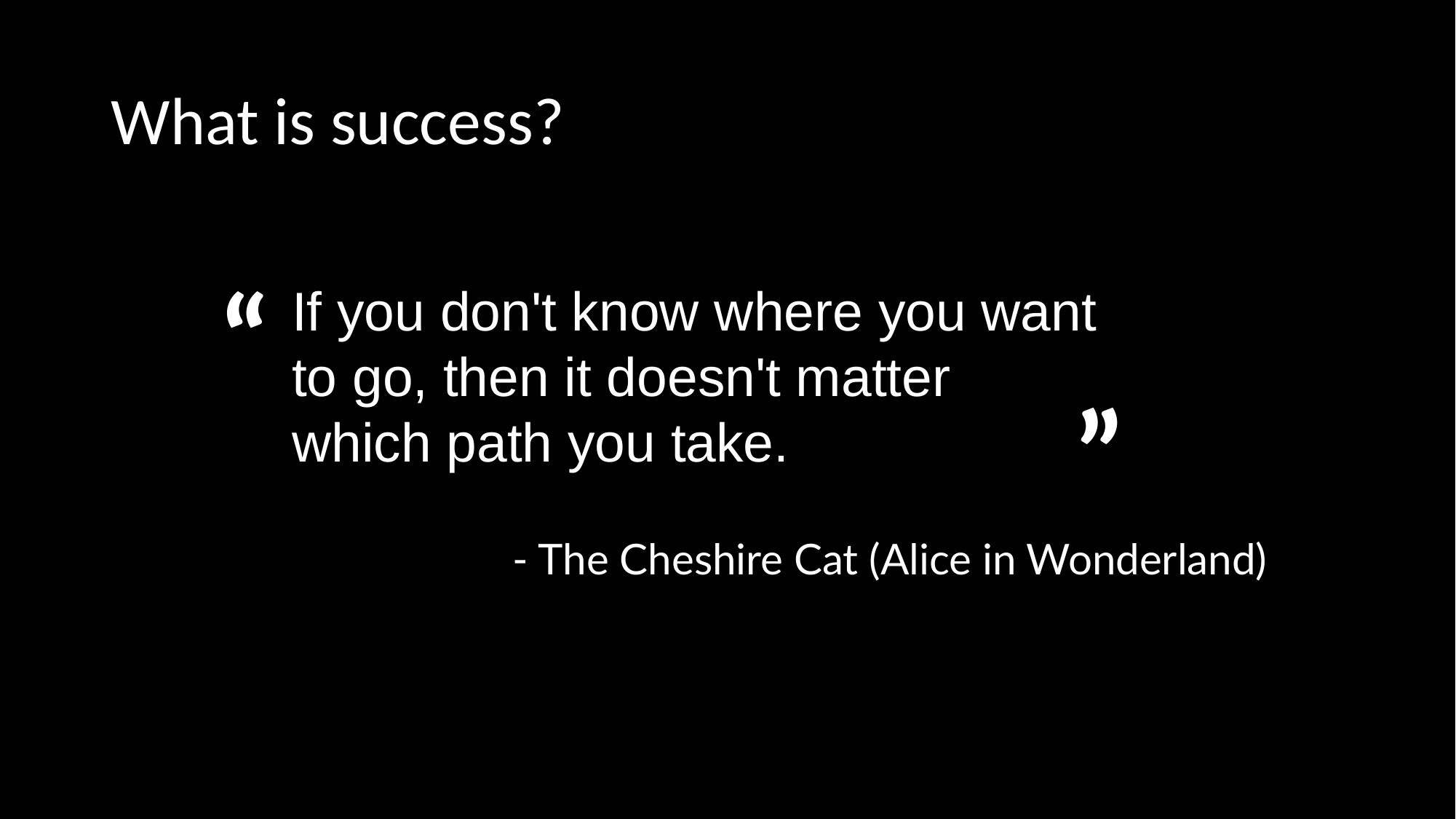

# What is success?
“
If you don't know where you want to go, then it doesn't matter which path you take.
”
- The Cheshire Cat (Alice in Wonderland)